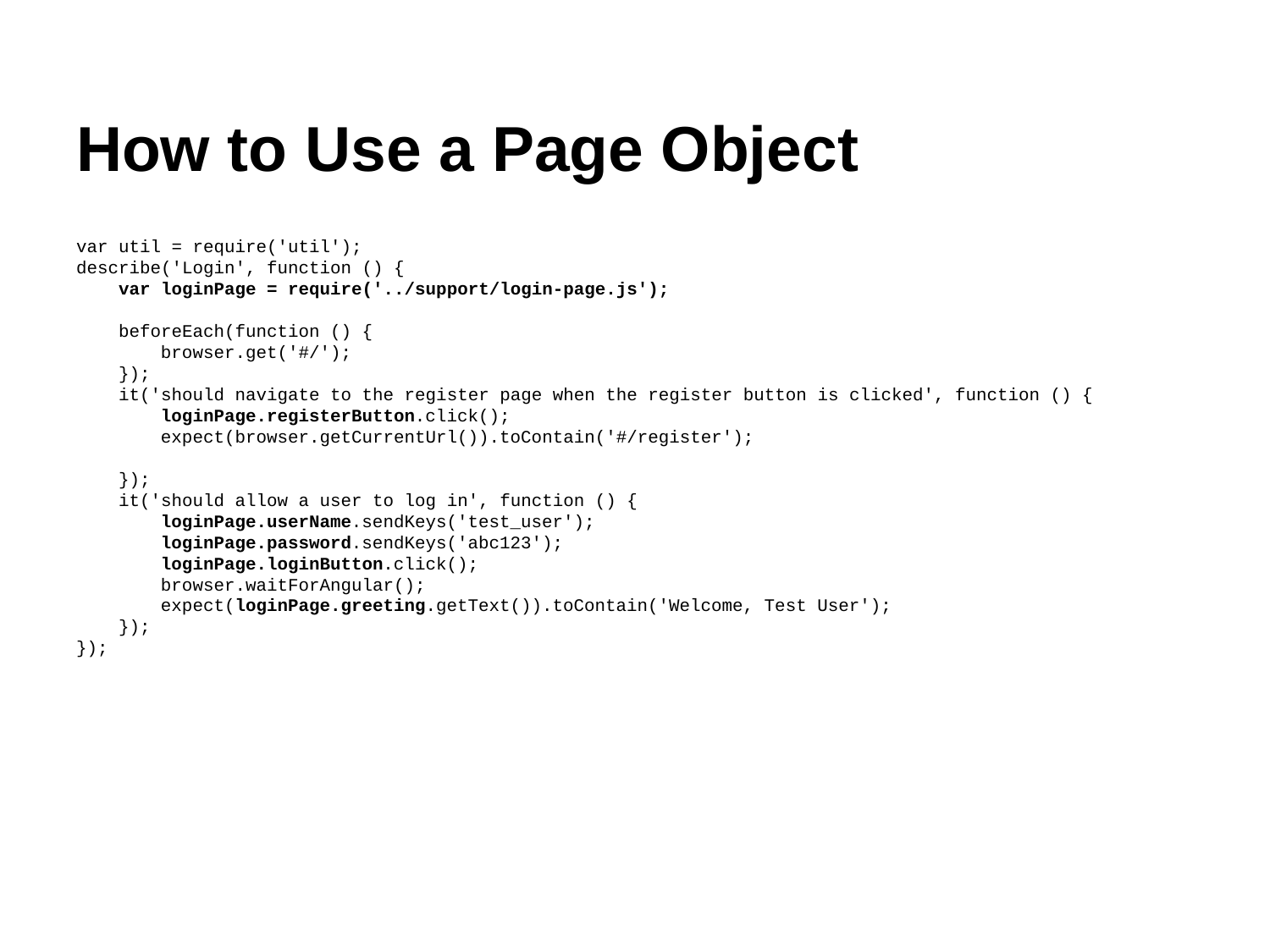

# How to Use a Page Object
var util = require('util');
describe('Login', function () {
    var loginPage = require('../support/login-page.js');

    beforeEach(function () {
        browser.get('#/');
    });
    it('should navigate to the register page when the register button is clicked', function () {
        loginPage.registerButton.click();
        expect(browser.getCurrentUrl()).toContain('#/register');

    });
    it('should allow a user to log in', function () {
        loginPage.userName.sendKeys('test_user');
        loginPage.password.sendKeys('abc123');
        loginPage.loginButton.click();
        browser.waitForAngular();
        expect(loginPage.greeting.getText()).toContain('Welcome, Test User');
    });
});